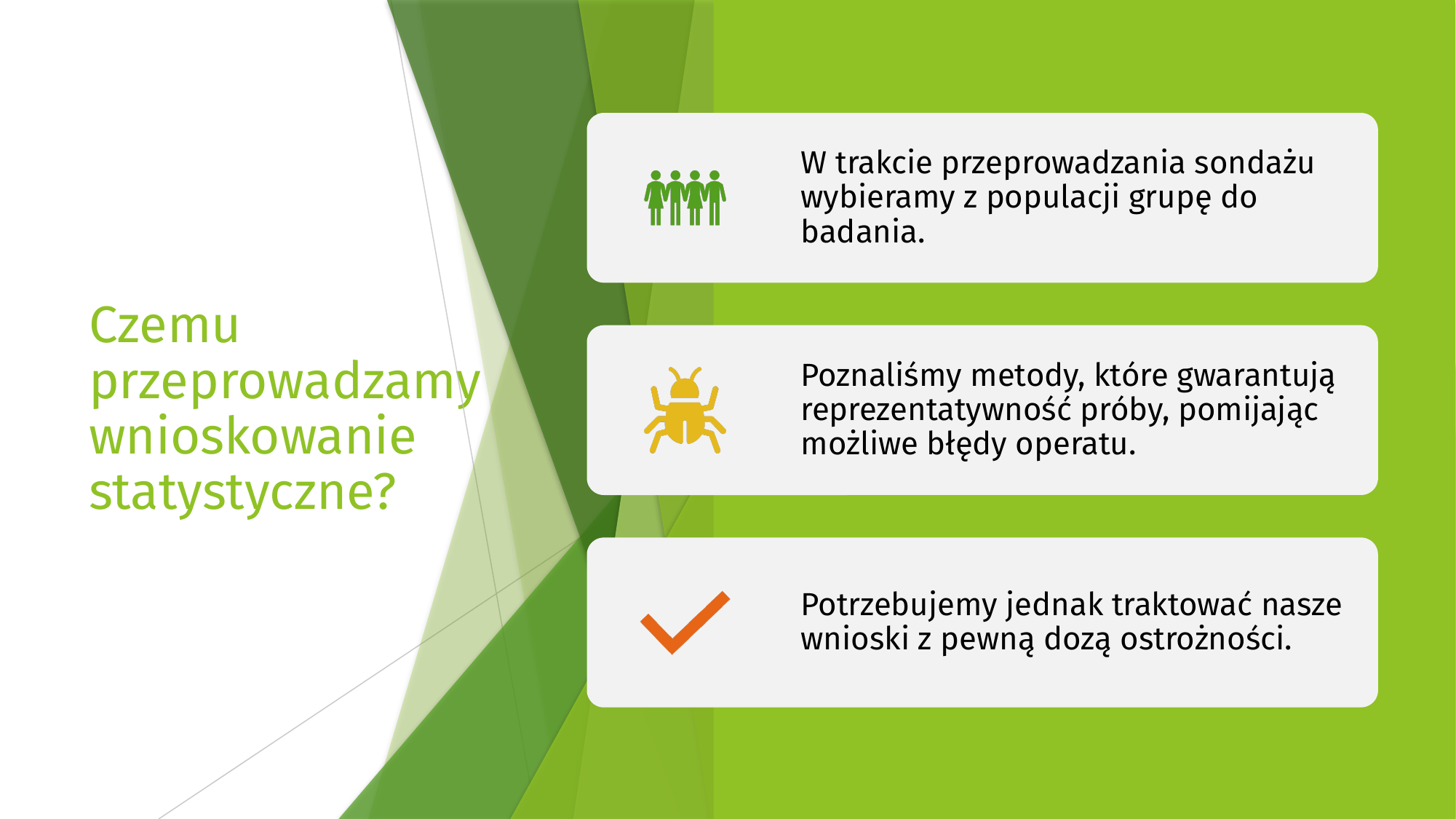

W trakcie przeprowadzania sondażu wybieramy z populacji grupę do badania.
Poznaliśmy metody, które gwarantują reprezentatywność próby, pomijając możliwe błędy operatu.
Potrzebujemy jednak traktować nasze wnioski z pewną dozą ostrożności.
# Czemu przeprowadzamy wnioskowanie statystyczne?